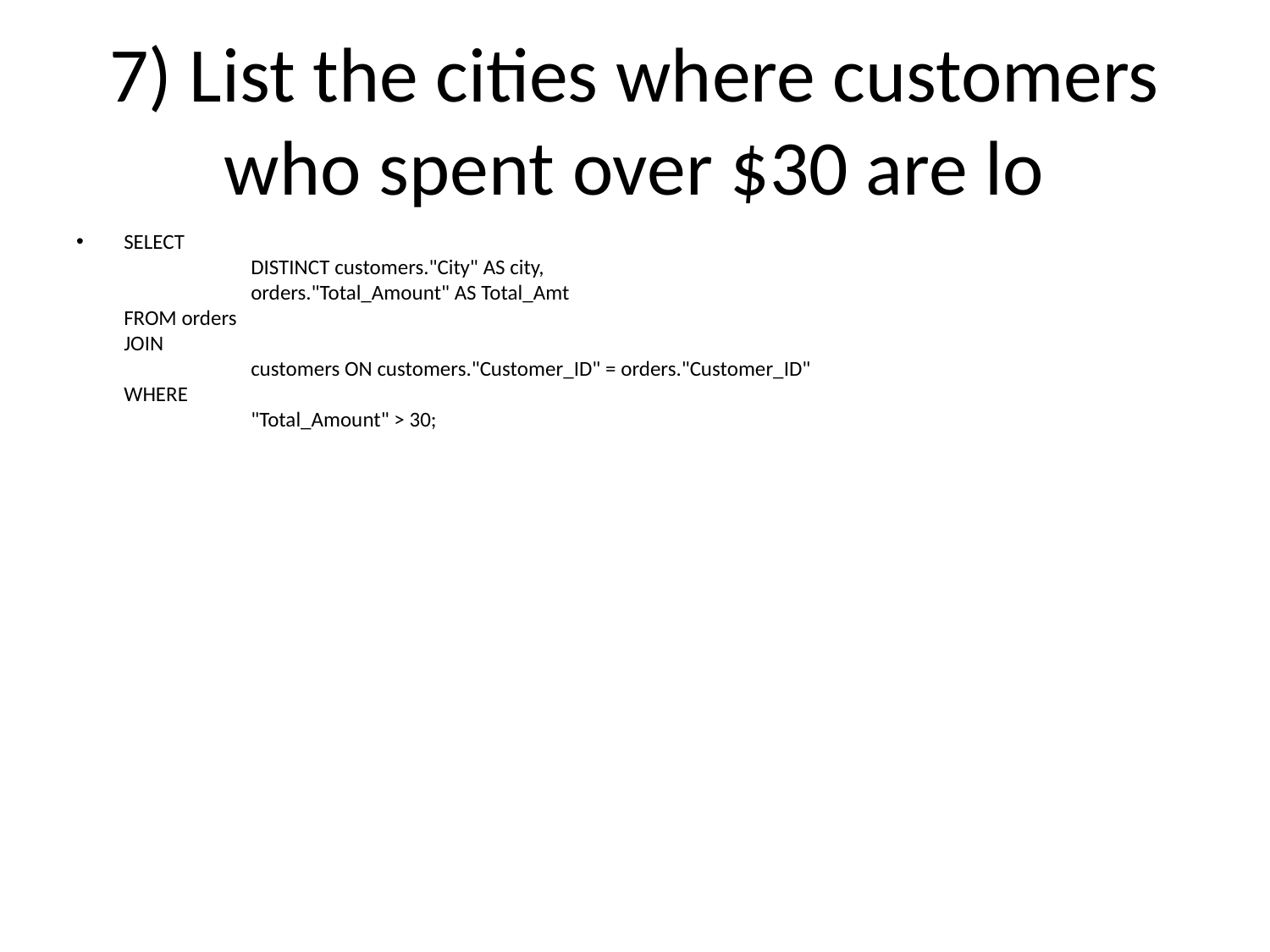

# 7) List the cities where customers who spent over $30 are lo
SELECT
	DISTINCT customers."City" AS city,
	orders."Total_Amount" AS Total_Amt
FROM orders
JOIN
	customers ON customers."Customer_ID" = orders."Customer_ID"
WHERE
	"Total_Amount" > 30;